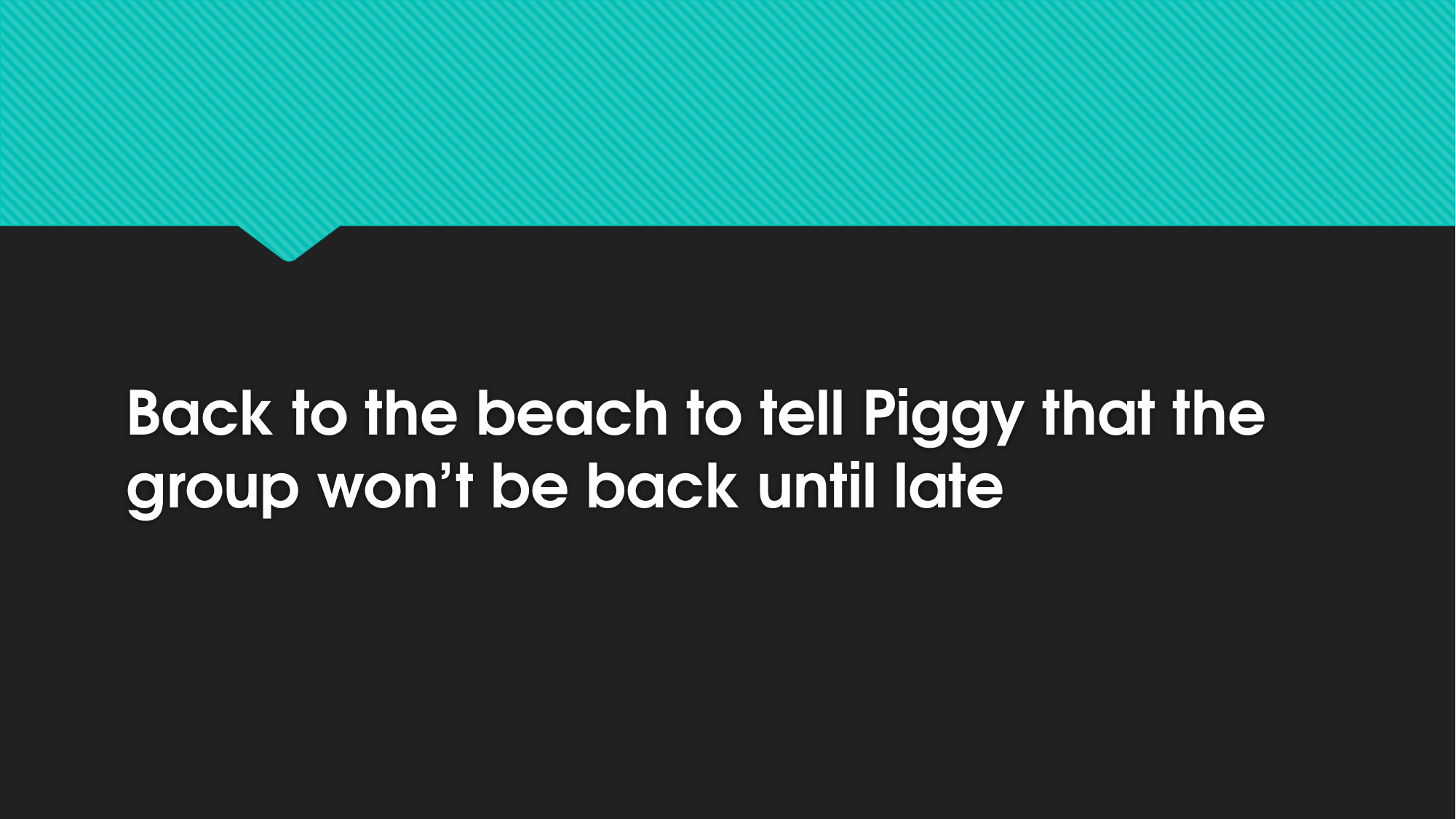

# Back to the beach to tell Piggy that the group won’t be back until late